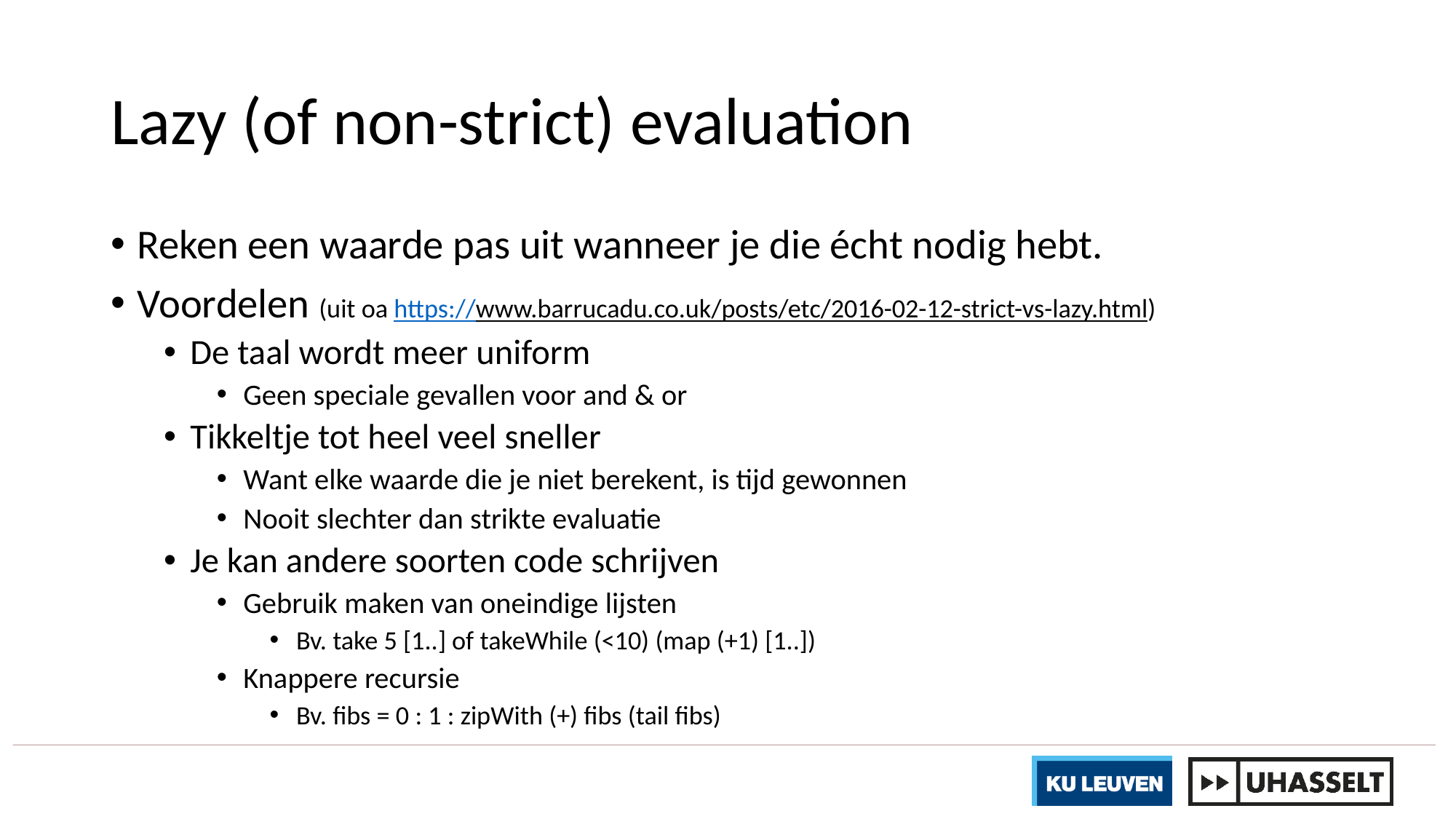

# Lazy (of non-strict) evaluation
Reken een waarde pas uit wanneer je die écht nodig hebt.
Voordelen (uit oa https://www.barrucadu.co.uk/posts/etc/2016-02-12-strict-vs-lazy.html)
De taal wordt meer uniform
Geen speciale gevallen voor and & or
Tikkeltje tot heel veel sneller
Want elke waarde die je niet berekent, is tijd gewonnen
Nooit slechter dan strikte evaluatie
Je kan andere soorten code schrijven
Gebruik maken van oneindige lijsten
Bv. take 5 [1..] of takeWhile (<10) (map (+1) [1..])
Knappere recursie
Bv. fibs = 0 : 1 : zipWith (+) fibs (tail fibs)